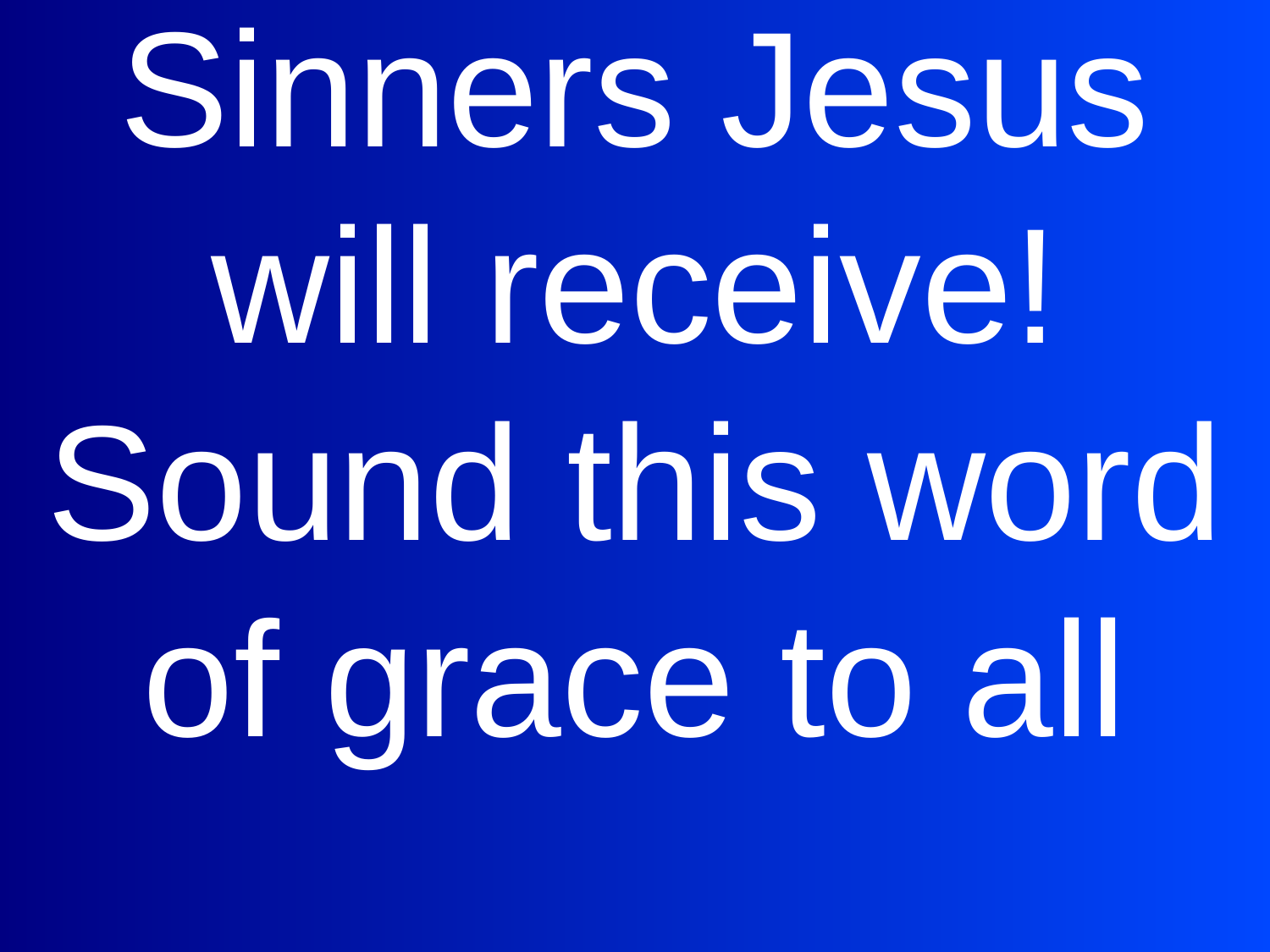

Sinners Jesus will receive!
Sound this word of grace to all